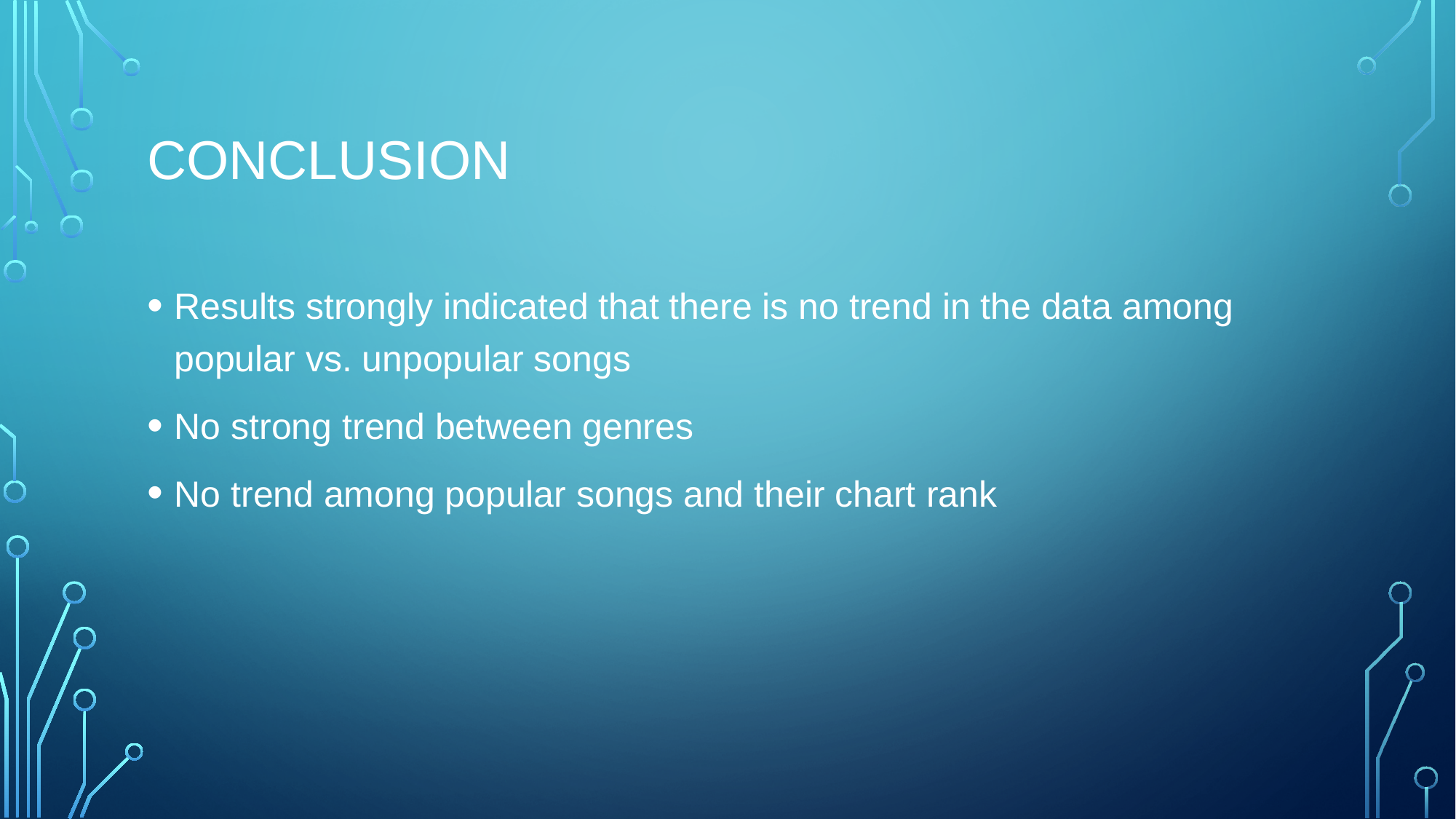

# conclusion
Results strongly indicated that there is no trend in the data among popular vs. unpopular songs
No strong trend between genres
No trend among popular songs and their chart rank